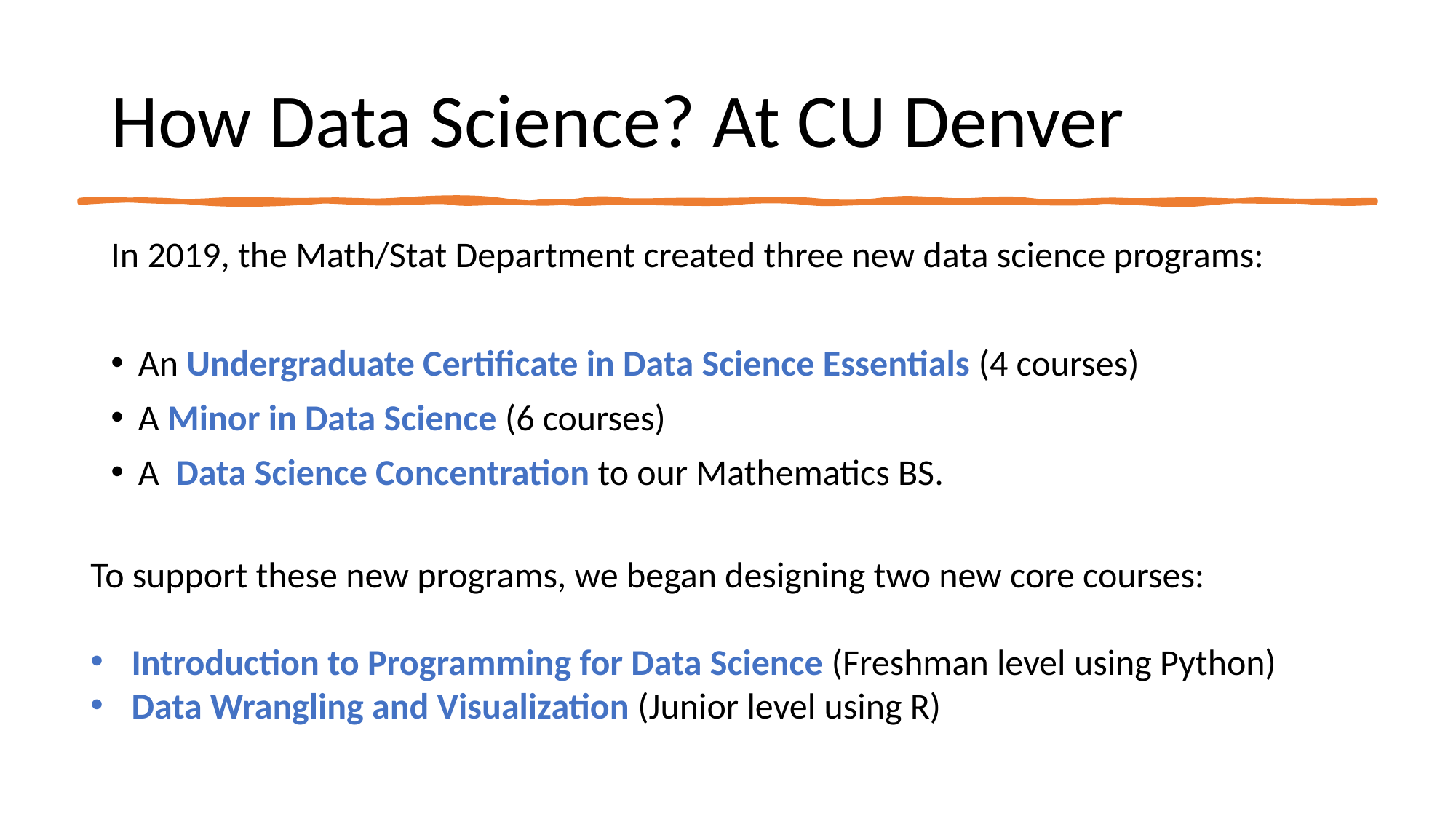

# How Data Science? At CU Denver

In 2019, the Math/Stat Department created three new data science programs:

An Undergraduate Certificate in Data Science Essentials (4 courses)
A Minor in Data Science (6 courses)
A  Data Science Concentration to our Mathematics BS.

To support these new programs, we began designing two new core courses:

Introduction to Programming for Data Science (Freshman level using Python)
Data Wrangling and Visualization (Junior level using R)